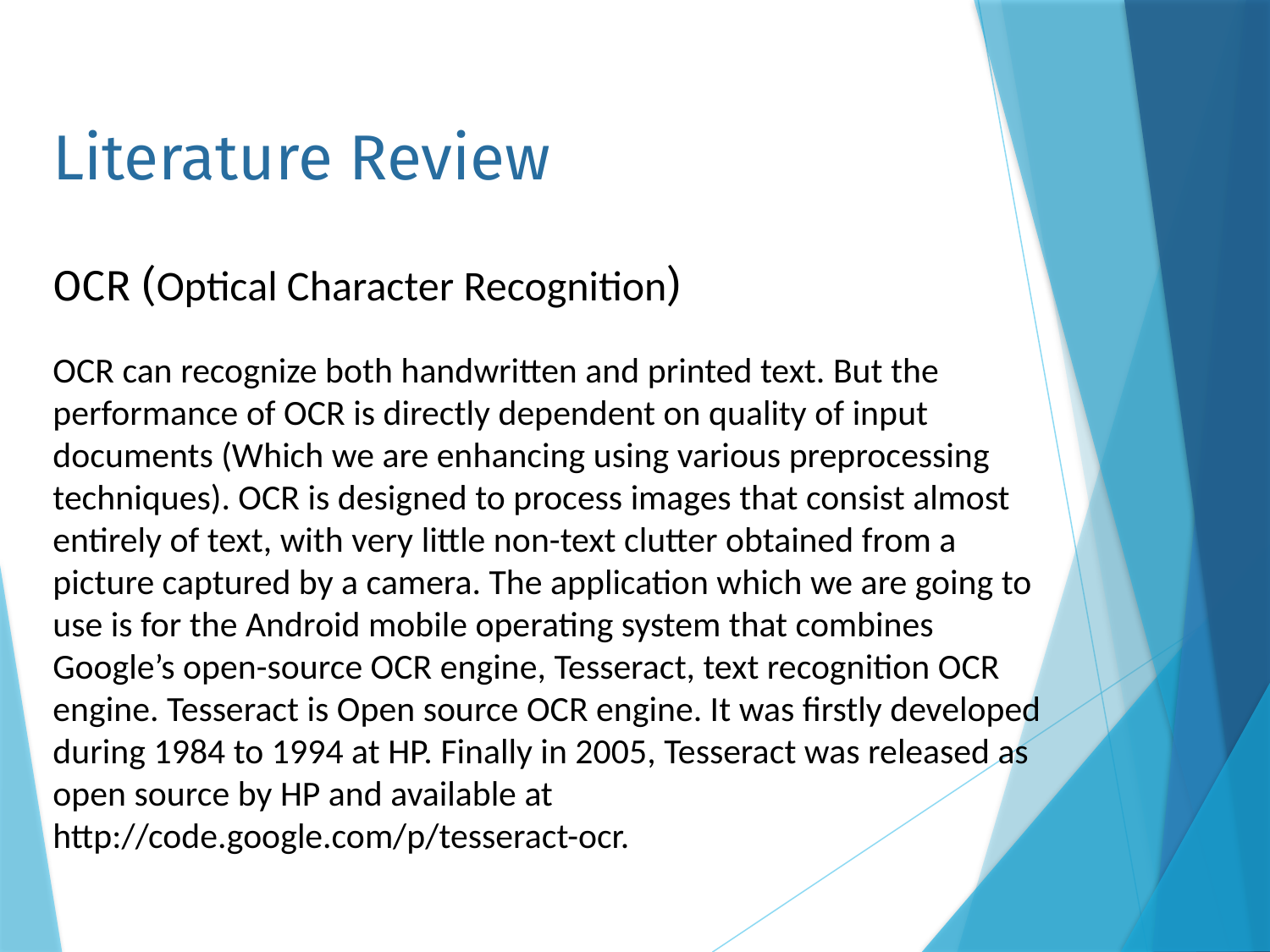

Literature Review
OCR (Optical Character Recognition)

OCR can recognize both handwritten and printed text. But the performance of OCR is directly dependent on quality of input documents (Which we are enhancing using various preprocessing techniques). OCR is designed to process images that consist almost entirely of text, with very little non-text clutter obtained from a picture captured by a camera. The application which we are going to use is for the Android mobile operating system that combines Google’s open-source OCR engine, Tesseract, text recognition OCR engine. Tesseract is Open source OCR engine. It was firstly developed during 1984 to 1994 at HP. Finally in 2005, Tesseract was released as open source by HP and available at http://code.google.com/p/tesseract-ocr.